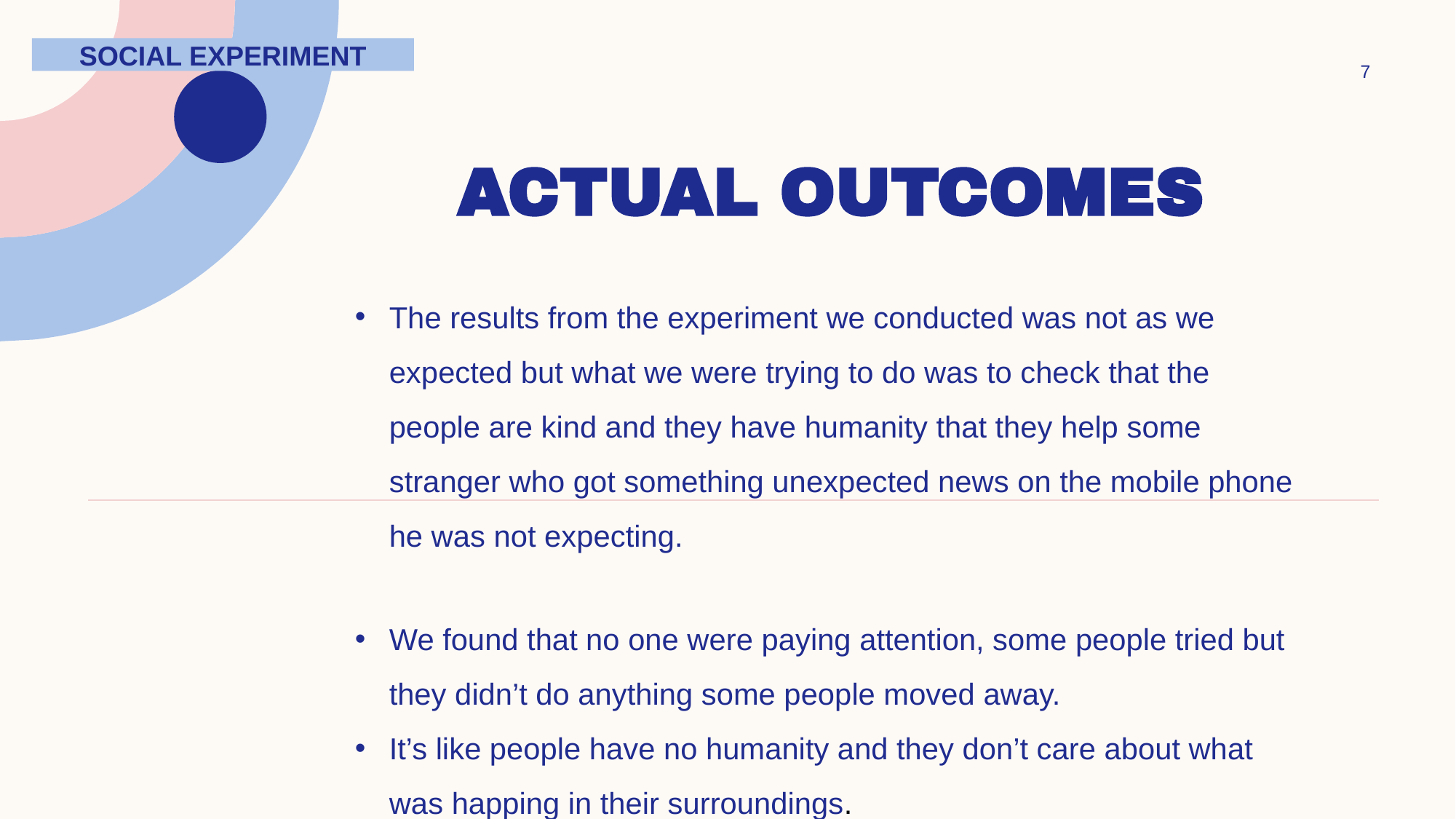

Social Experiment
7
# Actual Outcomes
The results from the experiment we conducted was not as we expected but what we were trying to do was to check that the people are kind and they have humanity that they help some stranger who got something unexpected news on the mobile phone he was not expecting.

We found that no one were paying attention, some people tried but they didn’t do anything some people moved away.
It’s like people have no humanity and they don’t care about what was happing in their surroundings.